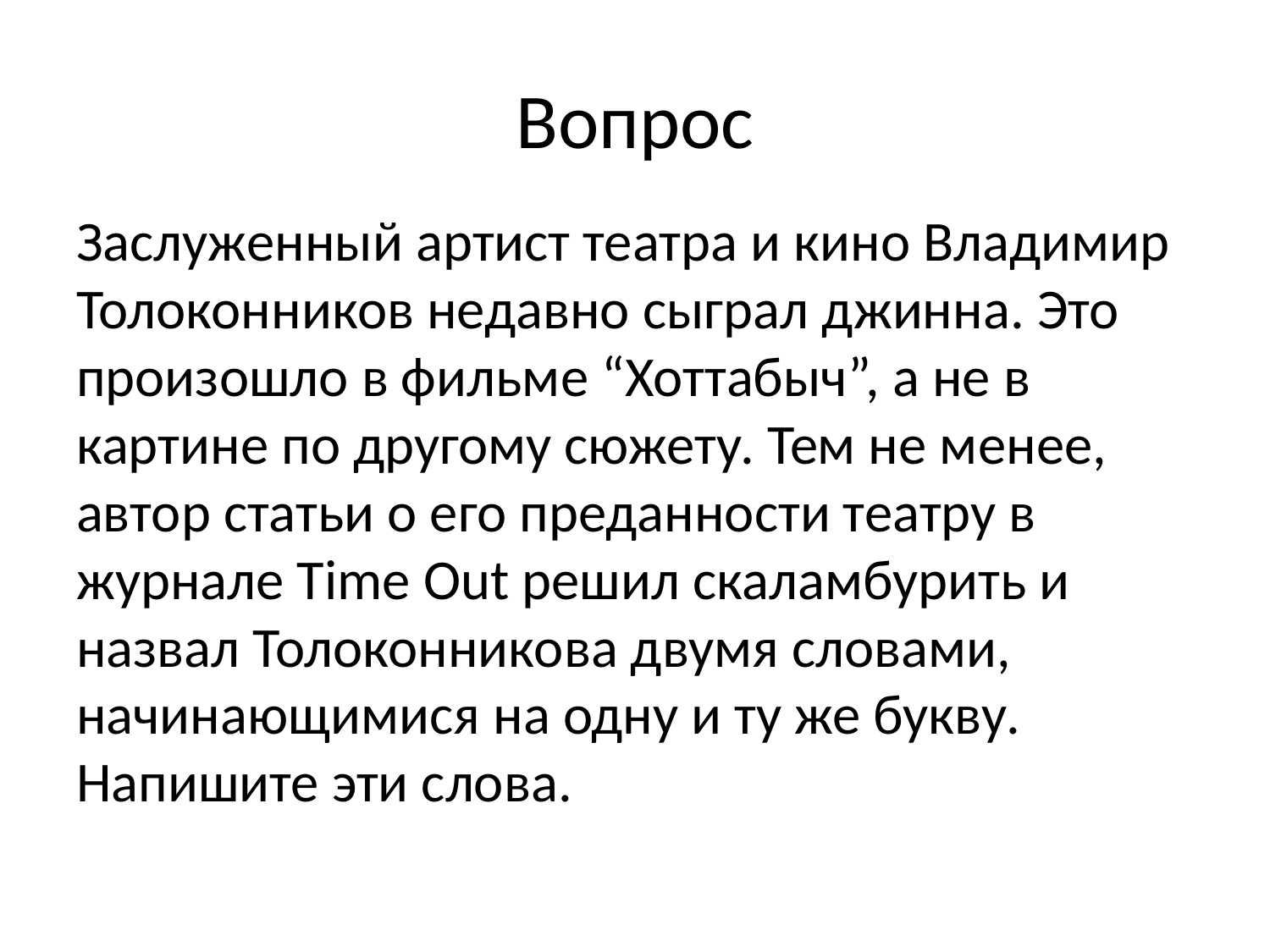

# Вопрос
Заслуженный артист театра и кино Владимир Толоконников недавно сыграл джинна. Это произошло в фильме “Хоттабыч”, а не в картине по другому сюжету. Тем не менее, автор статьи о его преданности театру в журнале Time Out решил скаламбурить и назвал Толоконникова двумя словами, начинающимися на одну и ту же букву. Напишите эти слова.